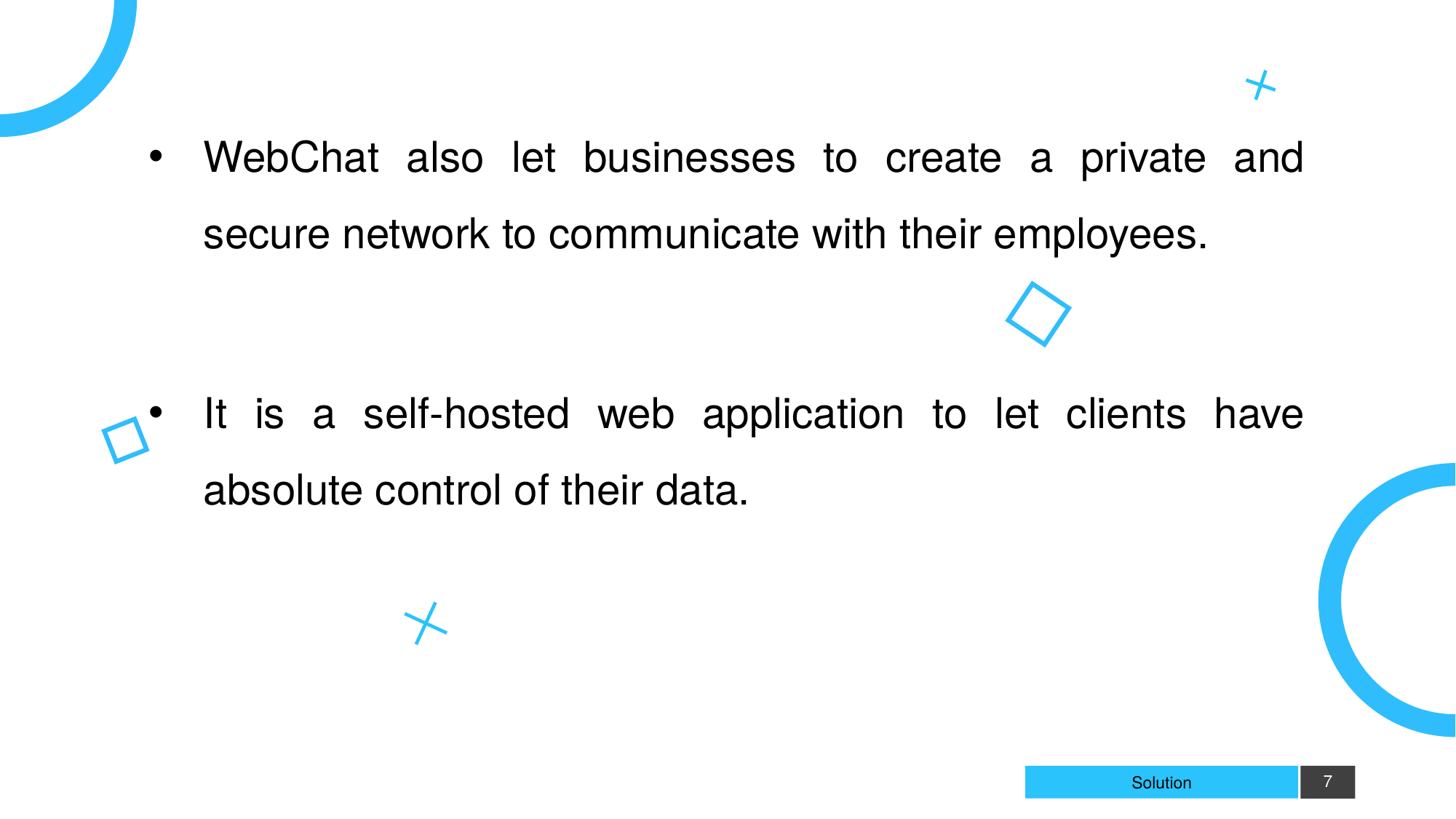

WebChat also let businesses to create a private and secure network to communicate with their employees.

It is a self-hosted web application to let clients have absolute control of their data.
# Solution